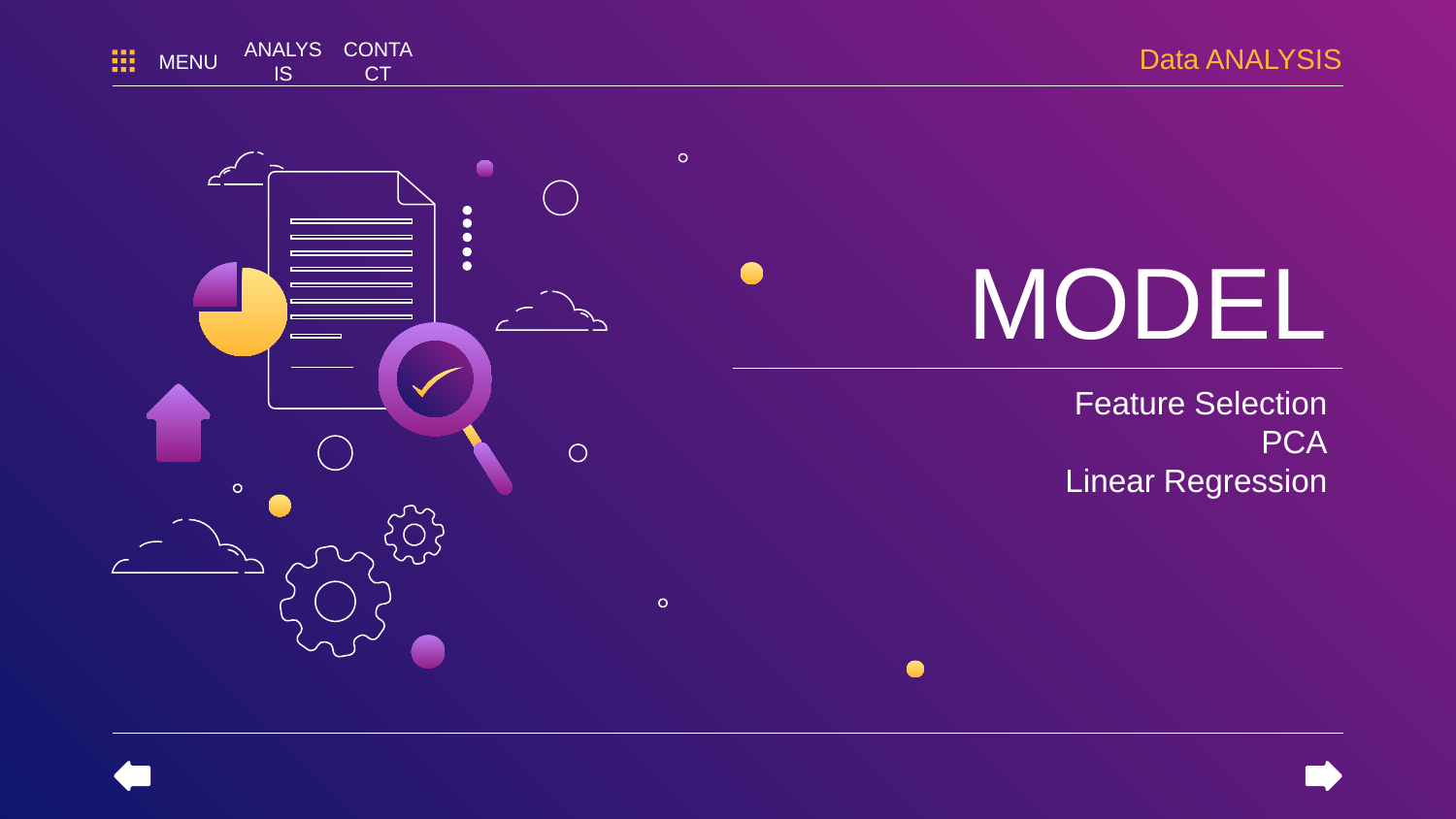

Data ANALYSIS
MENU
ANALYSIS
CONTACT

# MODEL

Feature Selection
PCA
Linear Regression